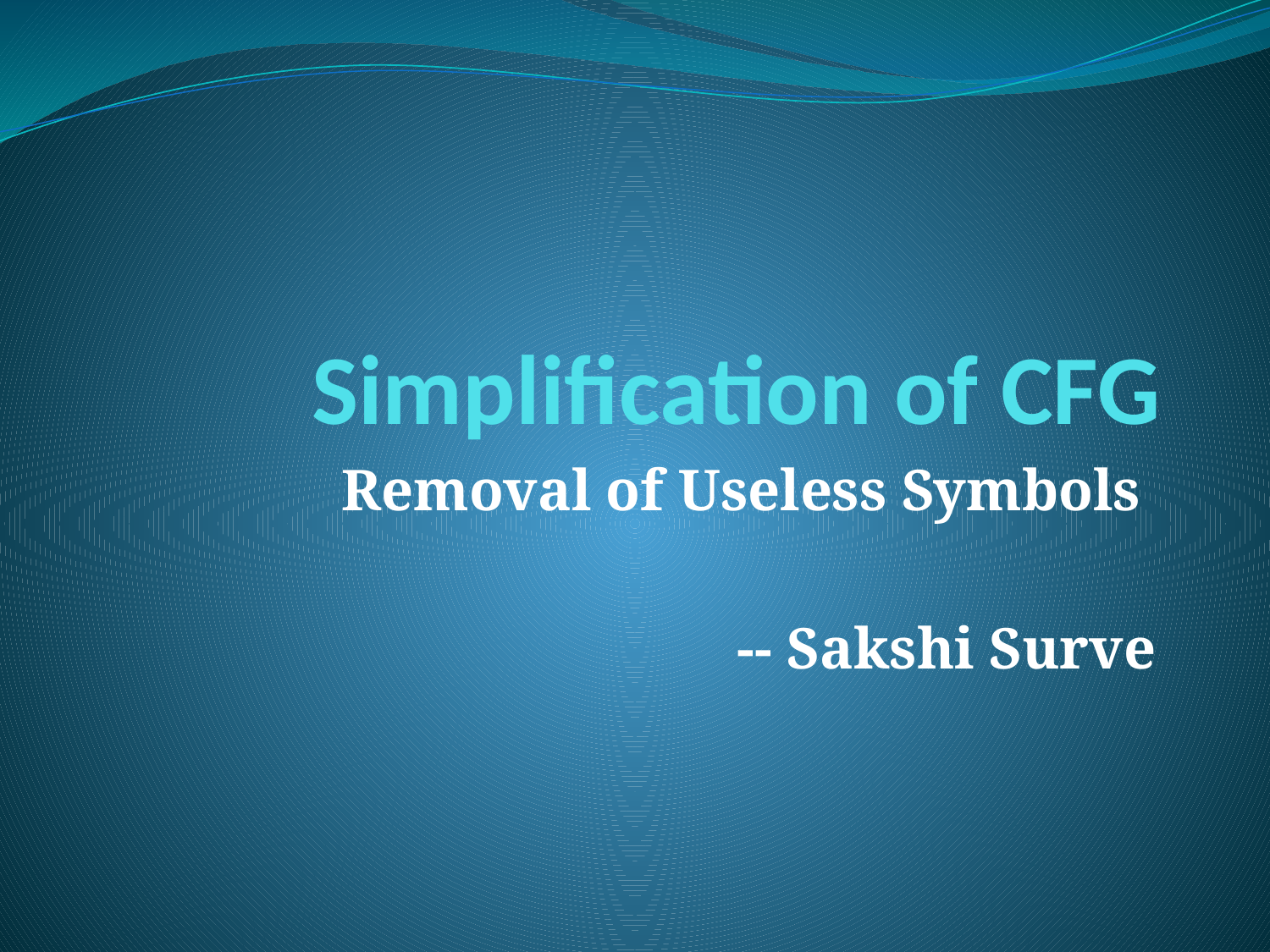

# Simplification of CFG
Removal of Useless Symbols

-- Sakshi Surve